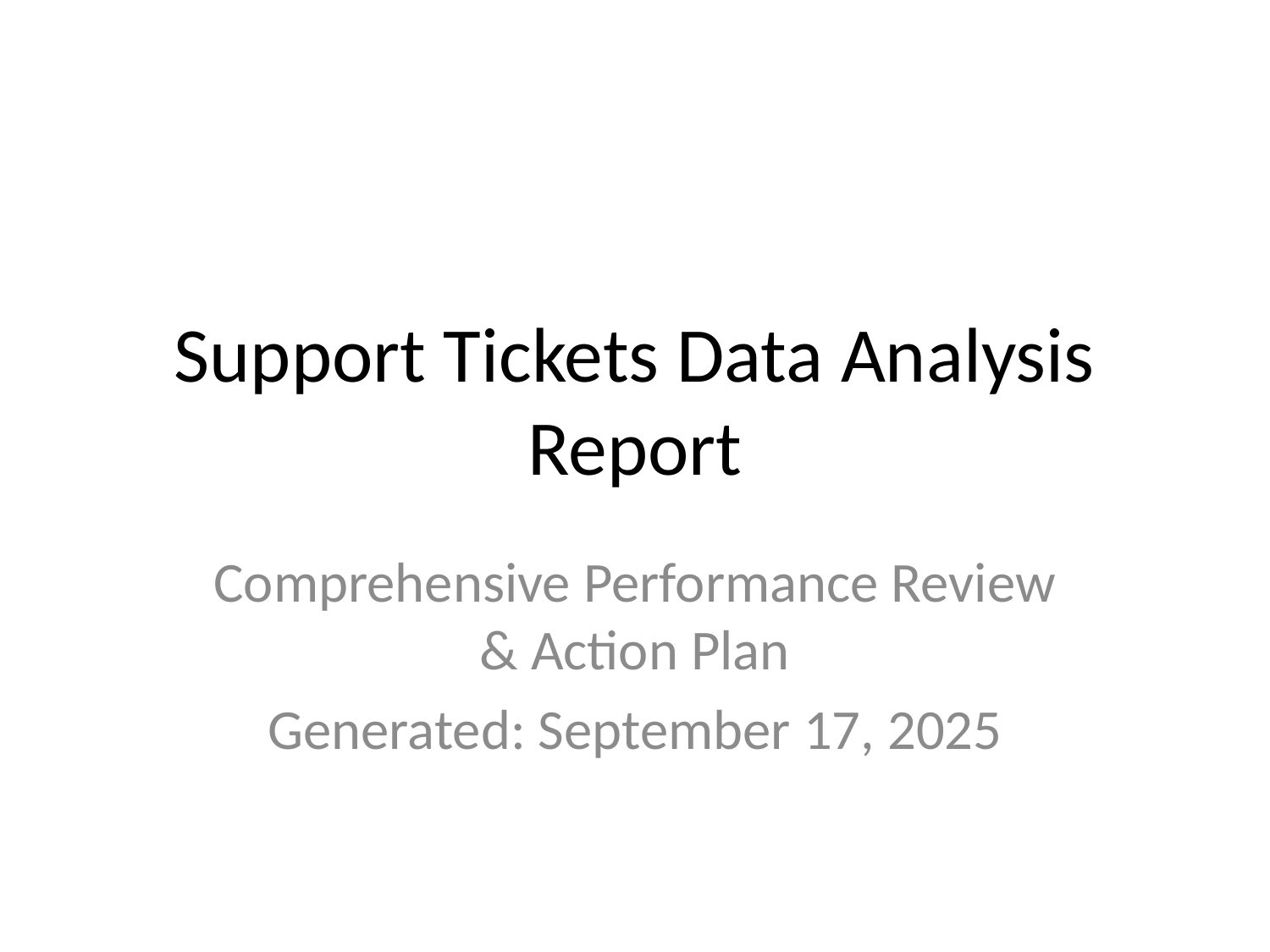

# Support Tickets Data Analysis Report
Comprehensive Performance Review & Action Plan
Generated: September 17, 2025